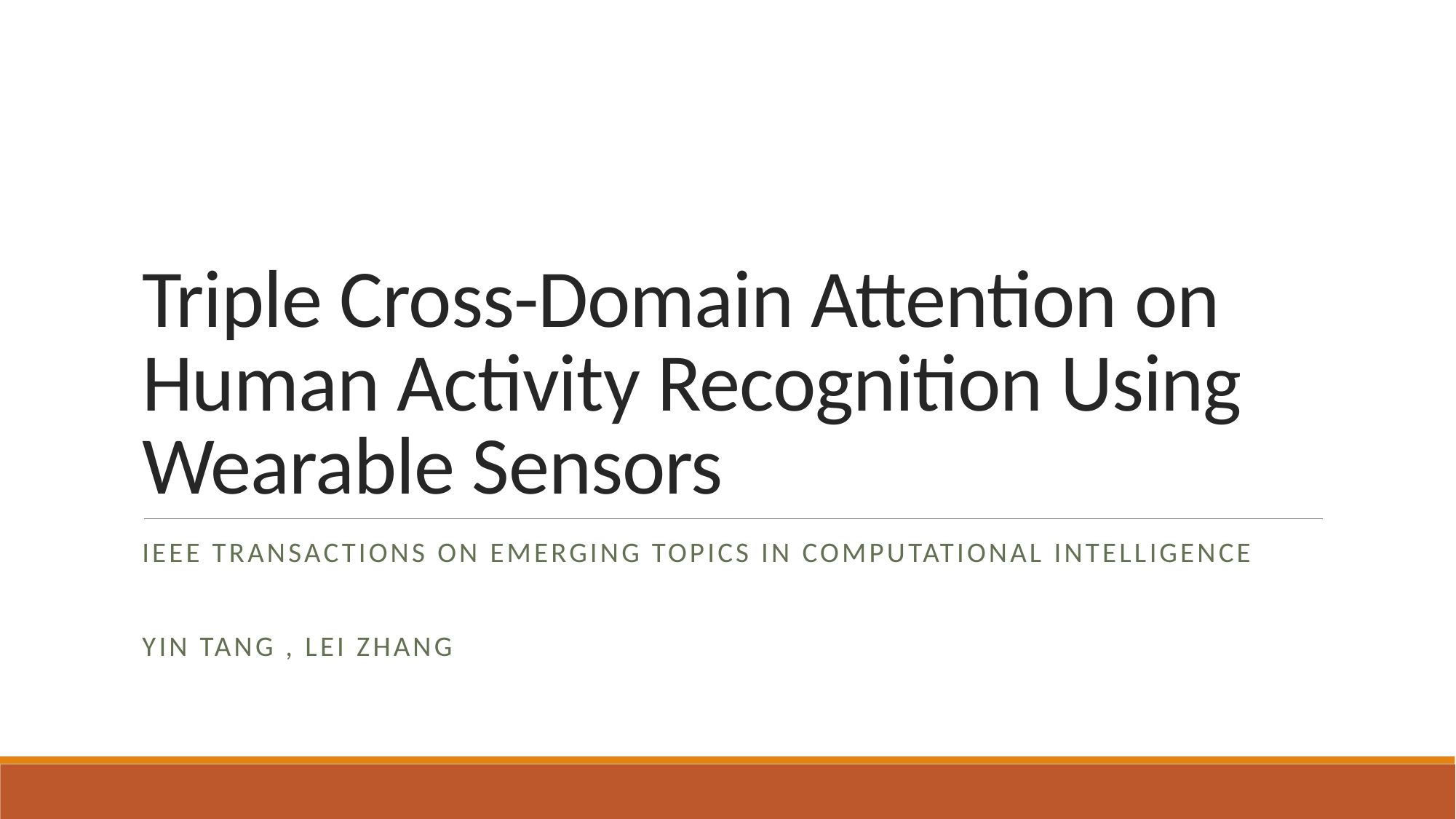

# Triple Cross-Domain Attention on Human Activity Recognition Using Wearable Sensors
IEEE TRANSACTIONS ON EMERGING TOPICS IN COMPUTATIONAL INTELLIGENCE

Yin Tang , Lei Zhang